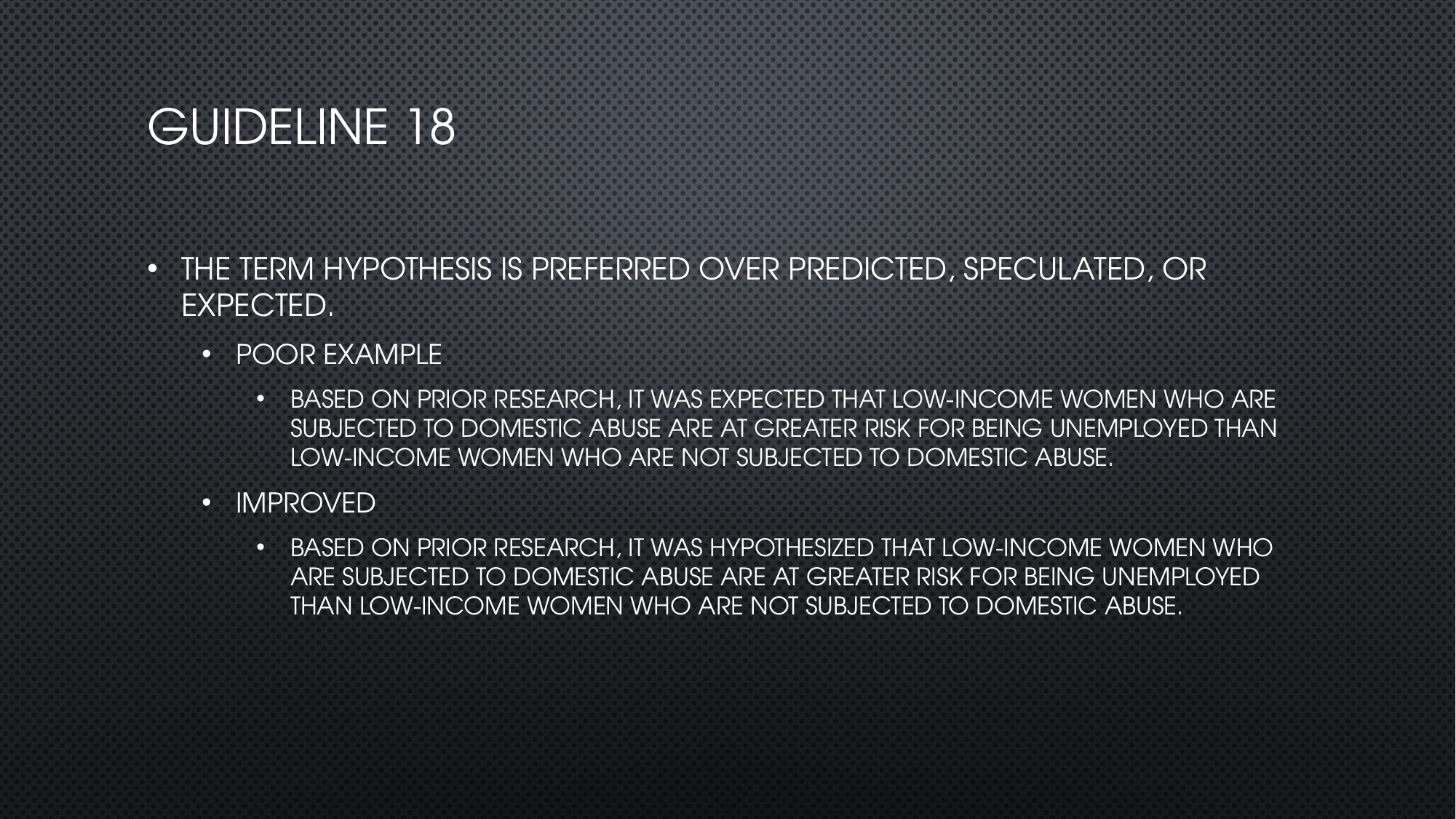

# Guideline 18
The term hypothesis is preferred over predicted, speculated, or expected.
Poor Example
Based on prior research, it was expected that low-income women who are subjected to domestic abuse are at greater risk for being unemployed than low-income women who are not subjected to domestic abuse.
Improved
Based on prior research, it was hypothesized that low-income women who are subjected to domestic abuse are at greater risk for being unemployed than low-income women who are not subjected to domestic abuse.